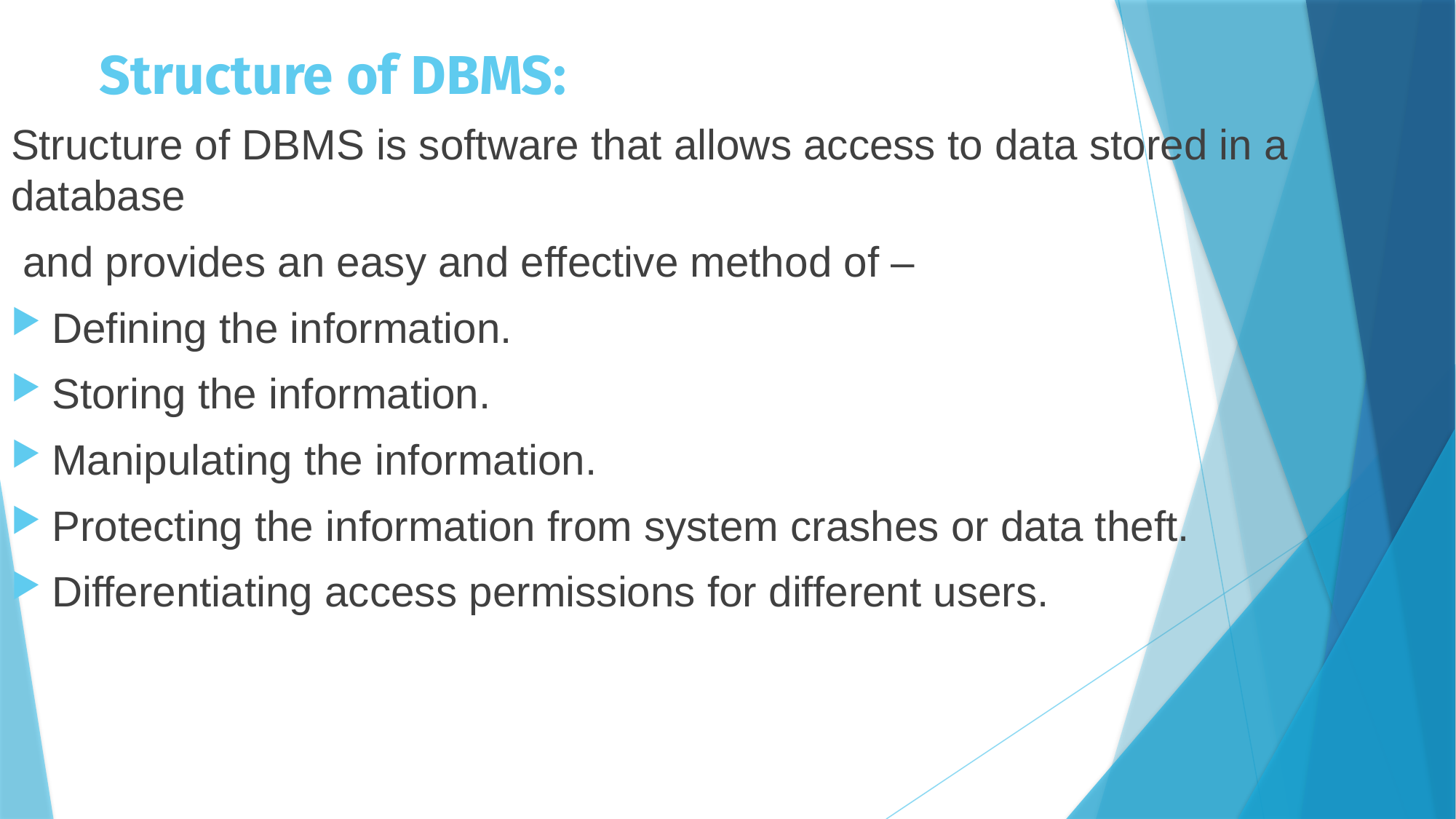

# Structure of DBMS:
Structure of DBMS is software that allows access to data stored in a database
 and provides an easy and effective method of –
Defining the information.
Storing the information.
Manipulating the information.
Protecting the information from system crashes or data theft.
Differentiating access permissions for different users.